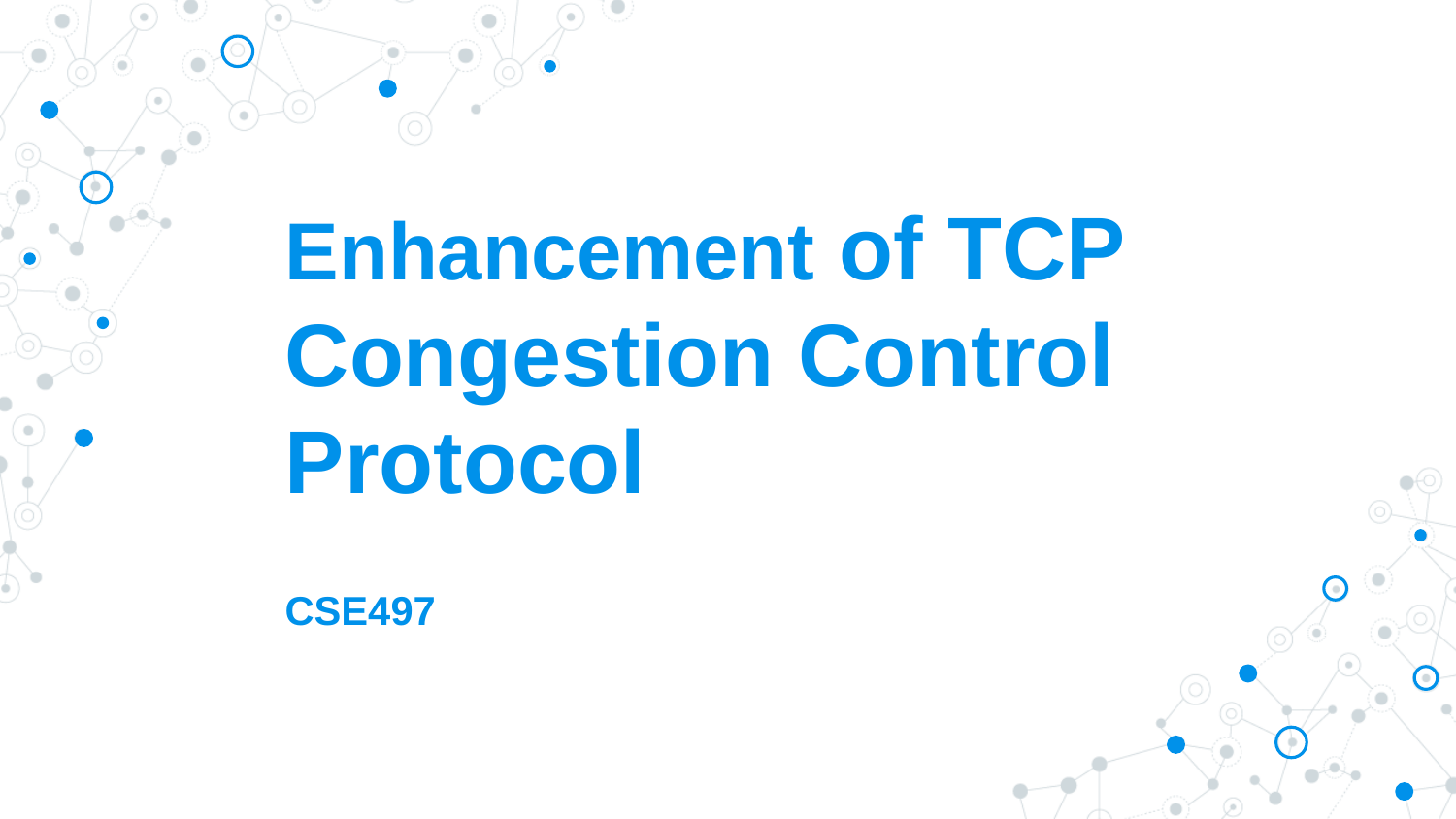

# Enhancement of TCP Congestion Control Protocol
CSE497